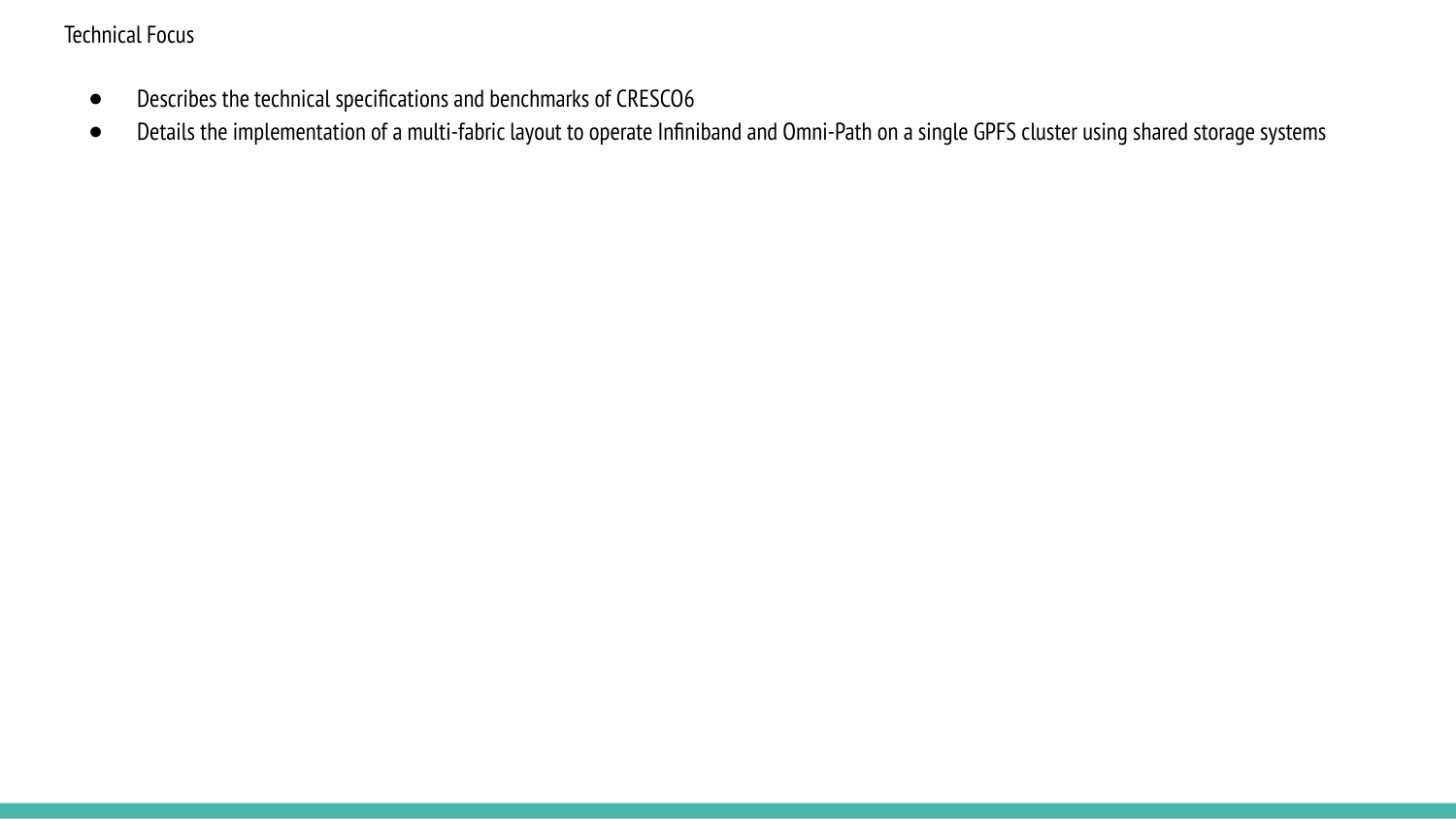

Technical Focus
Describes the technical specifications and benchmarks of CRESCO6
Details the implementation of a multi-fabric layout to operate Infiniband and Omni-Path on a single GPFS cluster using shared storage systems